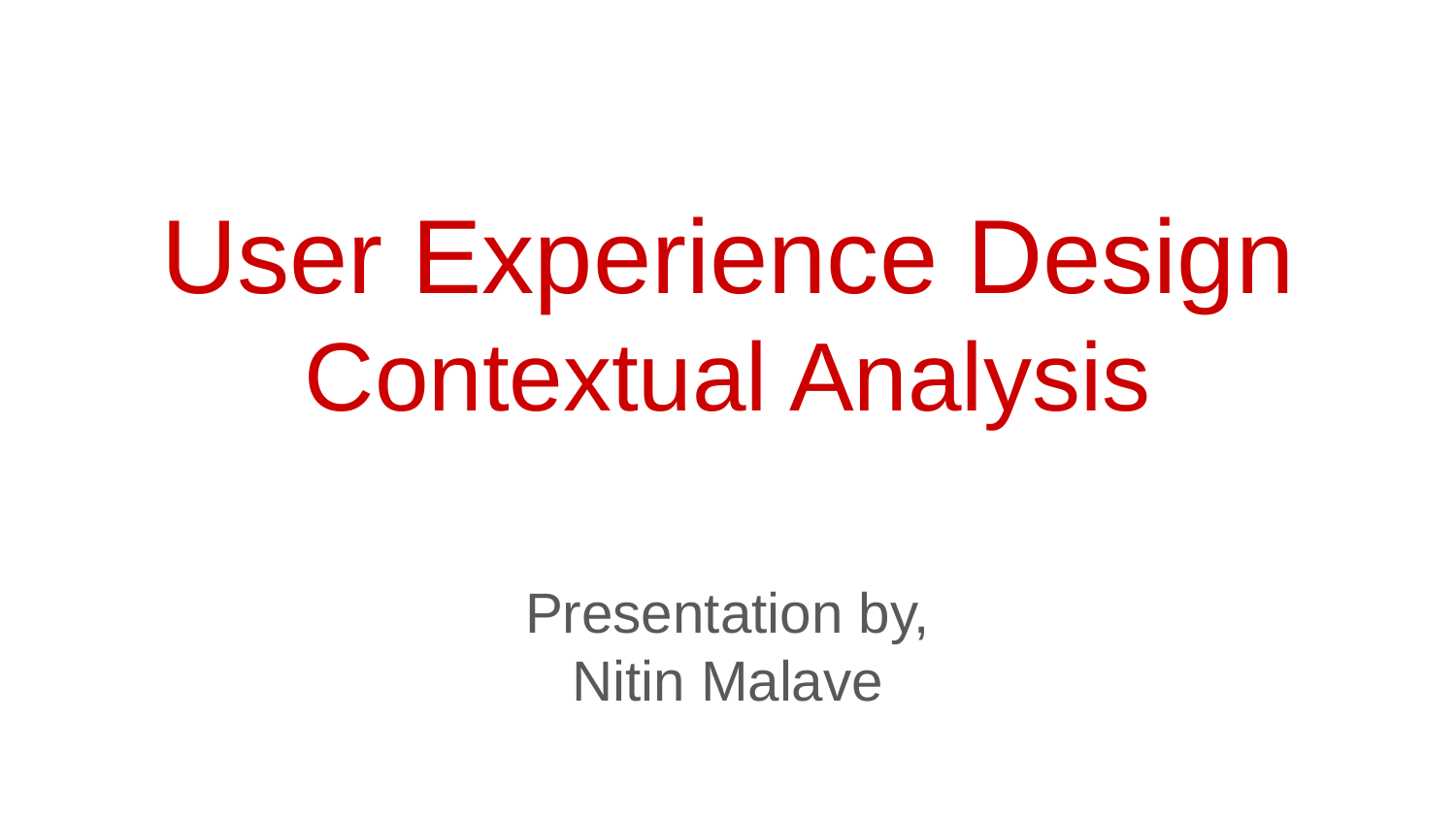

# User Experience Design
Contextual Analysis
Presentation by,
Nitin Malave